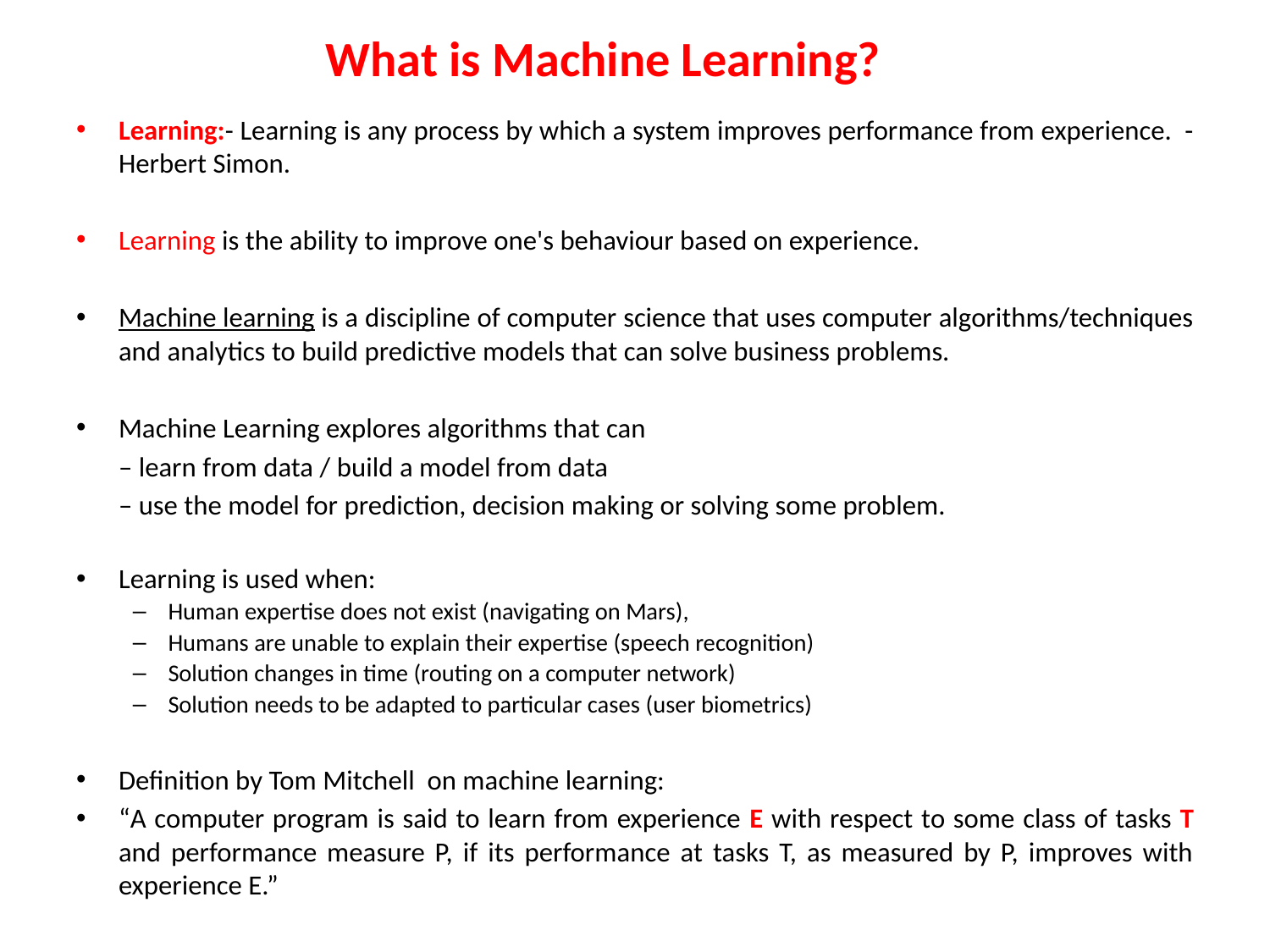

# What is Machine Learning?
Learning:- Learning is any process by which a system improves performance from experience.  - Herbert Simon.

Learning is the ability to improve one's behaviour based on experience.

Machine learning is a discipline of computer science that uses computer algorithms/techniques and analytics to build predictive models that can solve business problems.

Machine Learning explores algorithms that can
	– learn from data / build a model from data
	– use the model for prediction, decision making or solving some problem.

Learning is used when:
Human expertise does not exist (navigating on Mars),
Humans are unable to explain their expertise (speech recognition)
Solution changes in time (routing on a computer network)
Solution needs to be adapted to particular cases (user biometrics)

Definition by Tom Mitchell  on machine learning:
“A computer program is said to learn from experience E with respect to some class of tasks T and performance measure P, if its performance at tasks T, as measured by P, improves with experience E.”